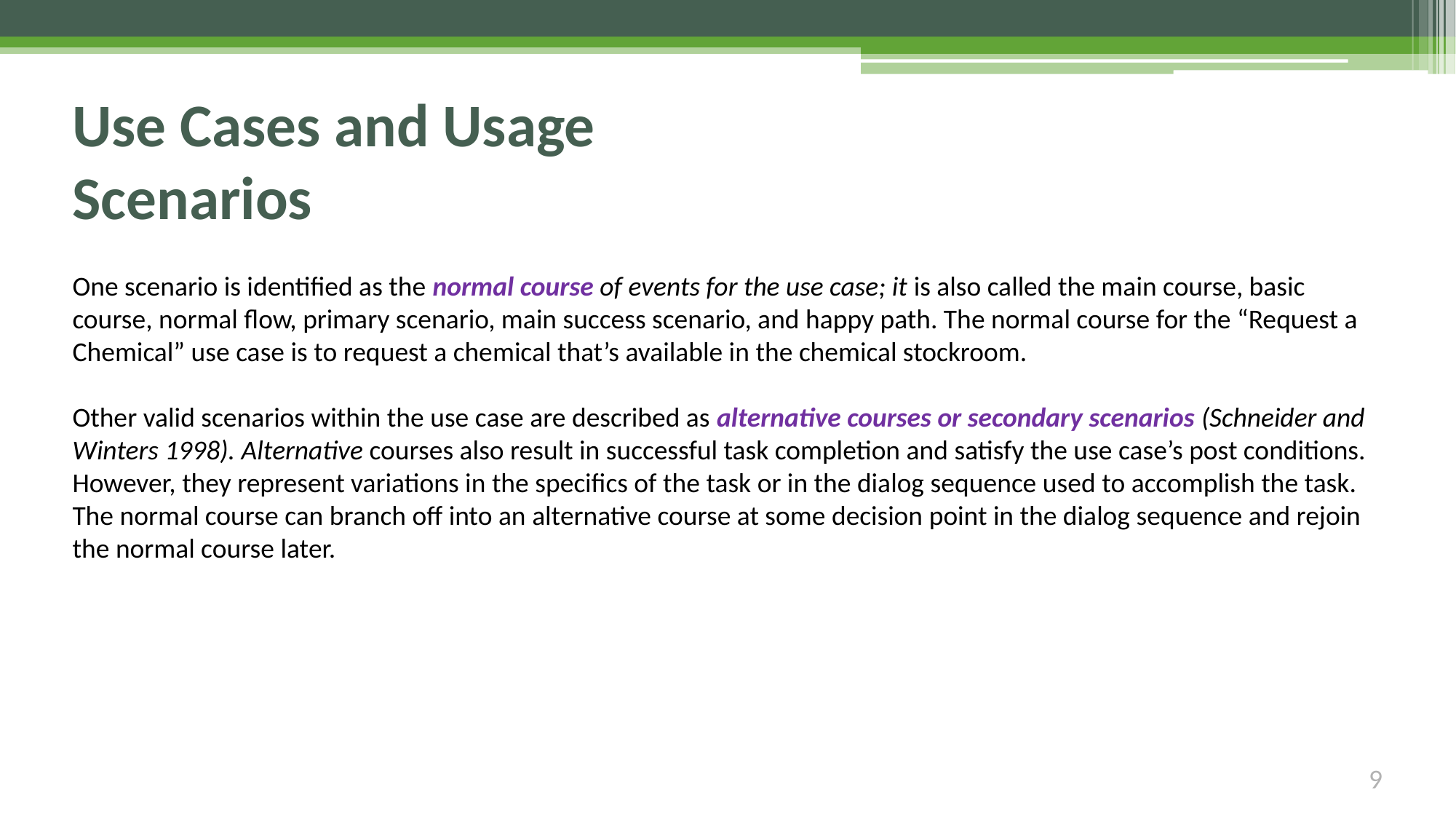

# Use Cases and Usage Scenarios
One scenario is identified as the normal course of events for the use case; it is also called the main course, basic course, normal flow, primary scenario, main success scenario, and happy path. The normal course for the “Request a Chemical” use case is to request a chemical that’s available in the chemical stockroom.

Other valid scenarios within the use case are described as alternative courses or secondary scenarios (Schneider and Winters 1998). Alternative courses also result in successful task completion and satisfy the use case’s post conditions. However, they represent variations in the specifics of the task or in the dialog sequence used to accomplish the task. The normal course can branch off into an alternative course at some decision point in the dialog sequence and rejoin the normal course later.
9